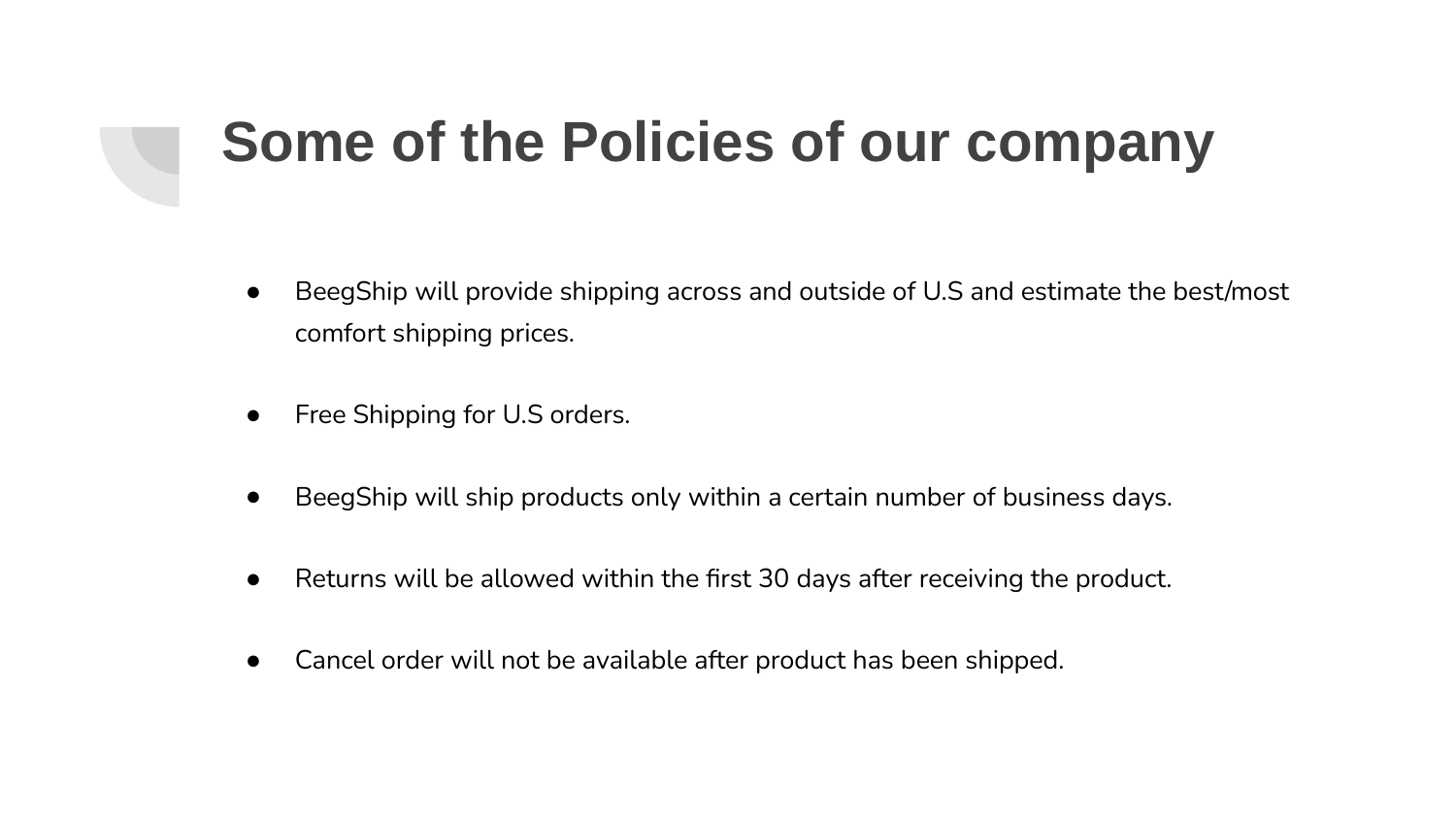

# Some of the Policies of our company
BeegShip will provide shipping across and outside of U.S and estimate the best/most comfort shipping prices.

Free Shipping for U.S orders.

BeegShip will ship products only within a certain number of business days.

Returns will be allowed within the first 30 days after receiving the product.

Cancel order will not be available after product has been shipped.